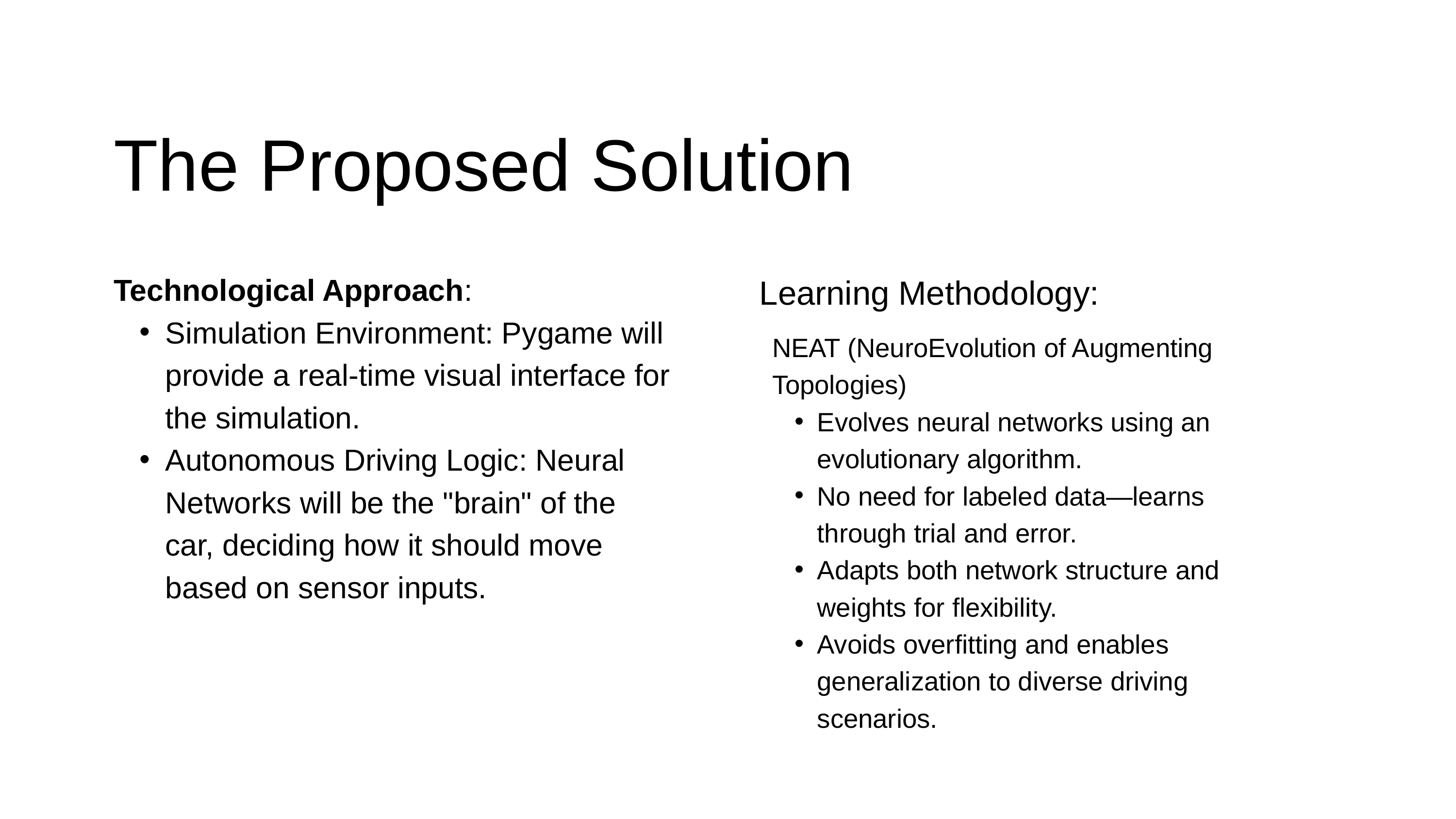

The Proposed Solution
Technological Approach:
Simulation Environment: Pygame will provide a real-time visual interface for the simulation.
Autonomous Driving Logic: Neural Networks will be the "brain" of the car, deciding how it should move based on sensor inputs.

Learning Methodology:

NEAT (NeuroEvolution of Augmenting Topologies)
Evolves neural networks using an evolutionary algorithm.
No need for labeled data—learns through trial and error.
Adapts both network structure and weights for flexibility.
Avoids overfitting and enables generalization to diverse driving scenarios.